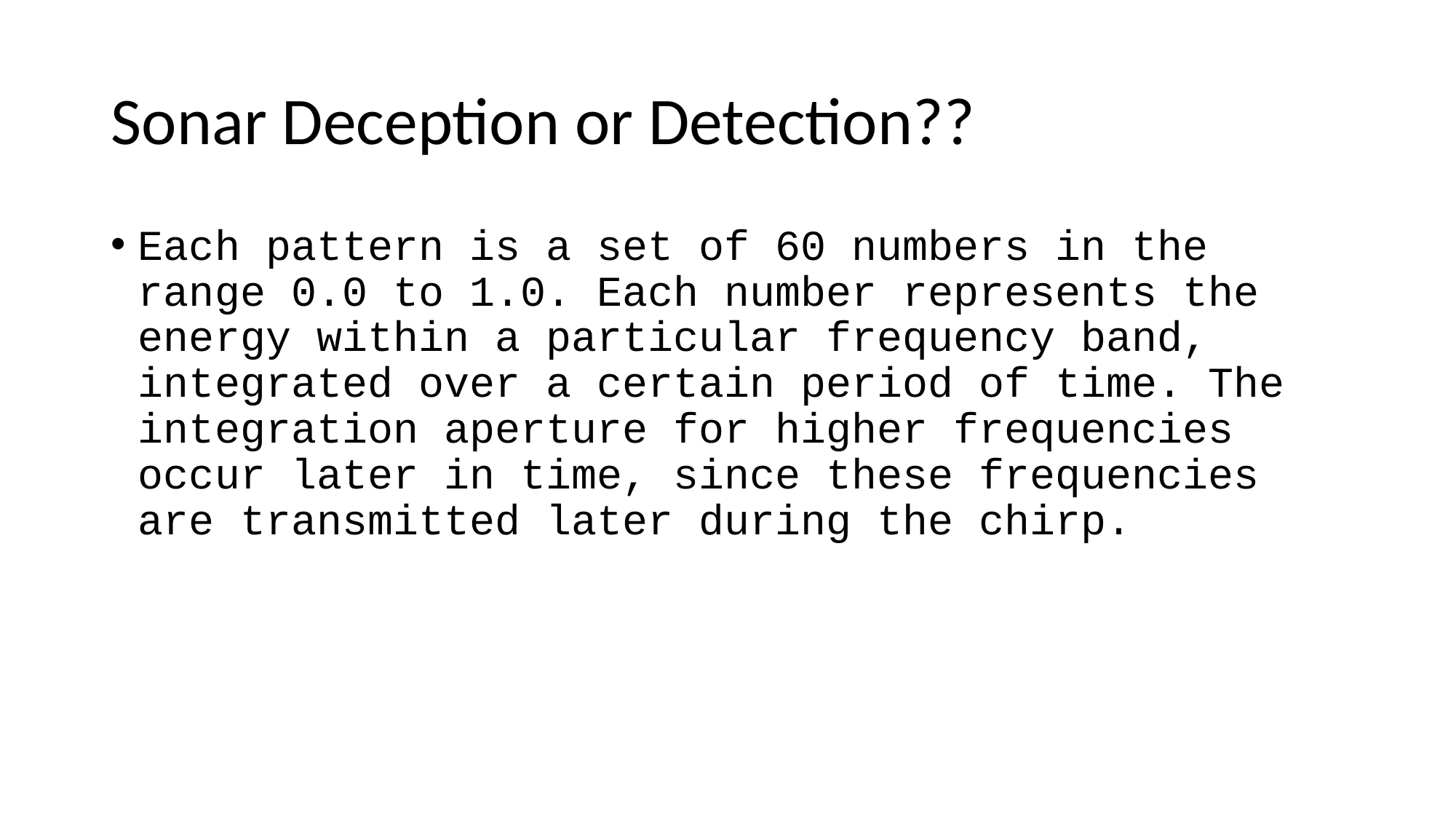

# Sonar Deception or Detection??
Each pattern is a set of 60 numbers in the range 0.0 to 1.0. Each number represents the energy within a particular frequency band, integrated over a certain period of time. The integration aperture for higher frequencies occur later in time, since these frequencies are transmitted later during the chirp.